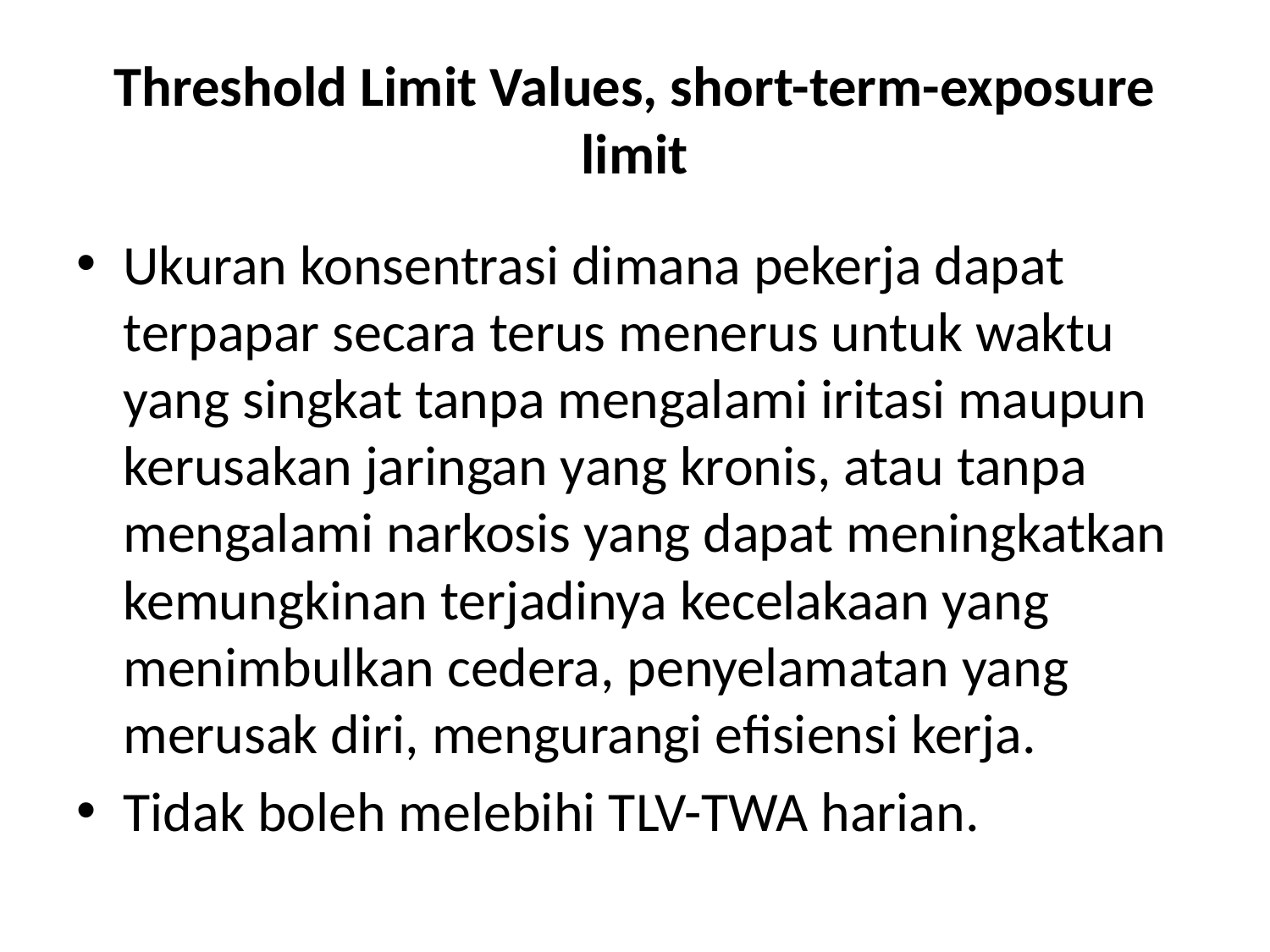

# Threshold Limit Values, short-term-exposure limit
Ukuran konsentrasi dimana pekerja dapat terpapar secara terus menerus untuk waktu yang singkat tanpa mengalami iritasi maupun kerusakan jaringan yang kronis, atau tanpa mengalami narkosis yang dapat meningkatkan kemungkinan terjadinya kecelakaan yang menimbulkan cedera, penyelamatan yang merusak diri, mengurangi efisiensi kerja.
Tidak boleh melebihi TLV-TWA harian.